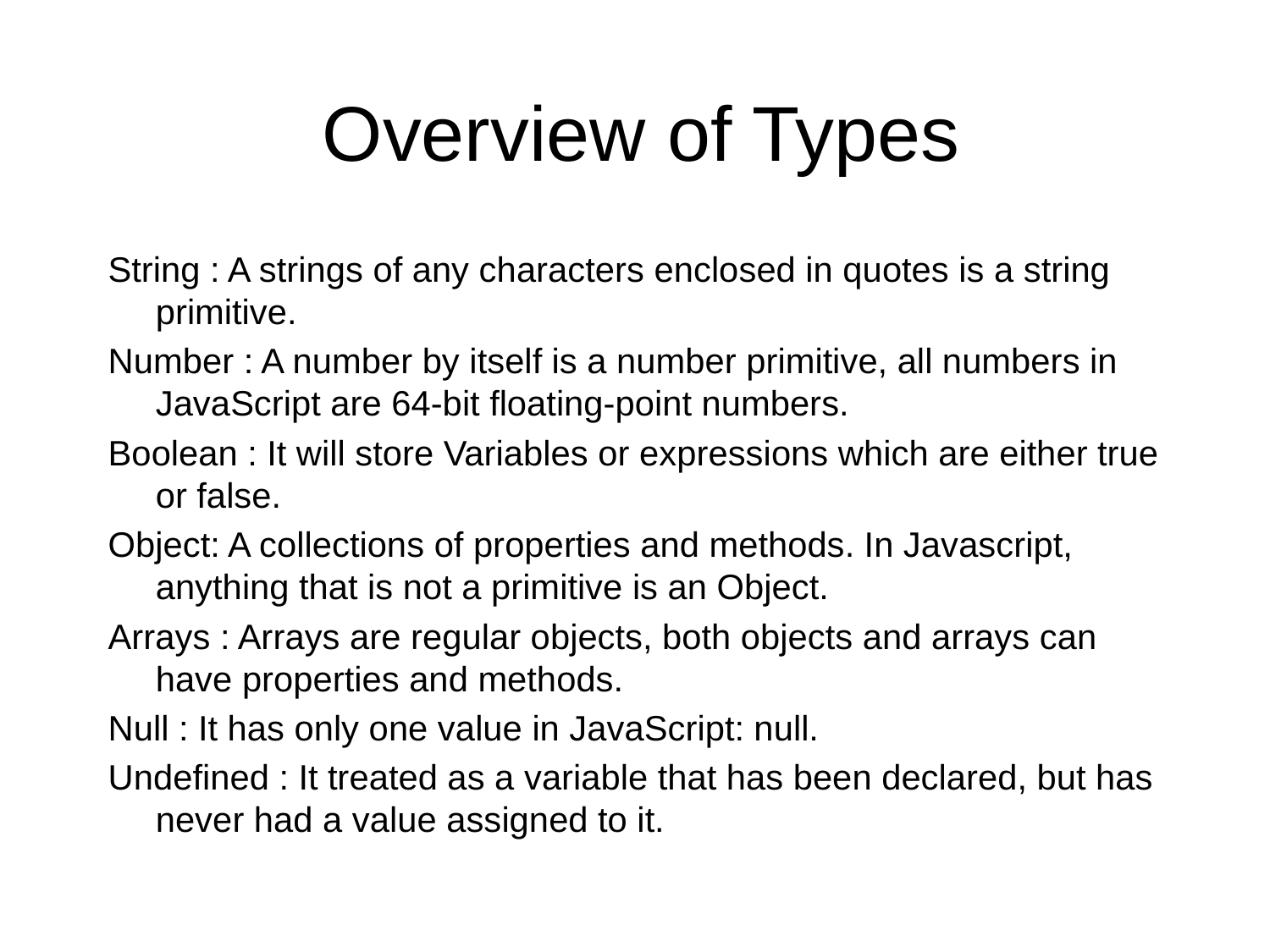

Overview of Types
String : A strings of any characters enclosed in quotes is a string primitive.
Number : A number by itself is a number primitive, all numbers in JavaScript are 64-bit floating-point numbers.
Boolean : It will store Variables or expressions which are either true or false.
Object: A collections of properties and methods. In Javascript, anything that is not a primitive is an Object.
Arrays : Arrays are regular objects, both objects and arrays can have properties and methods.
Null : It has only one value in JavaScript: null.
Undefined : It treated as a variable that has been declared, but has never had a value assigned to it.